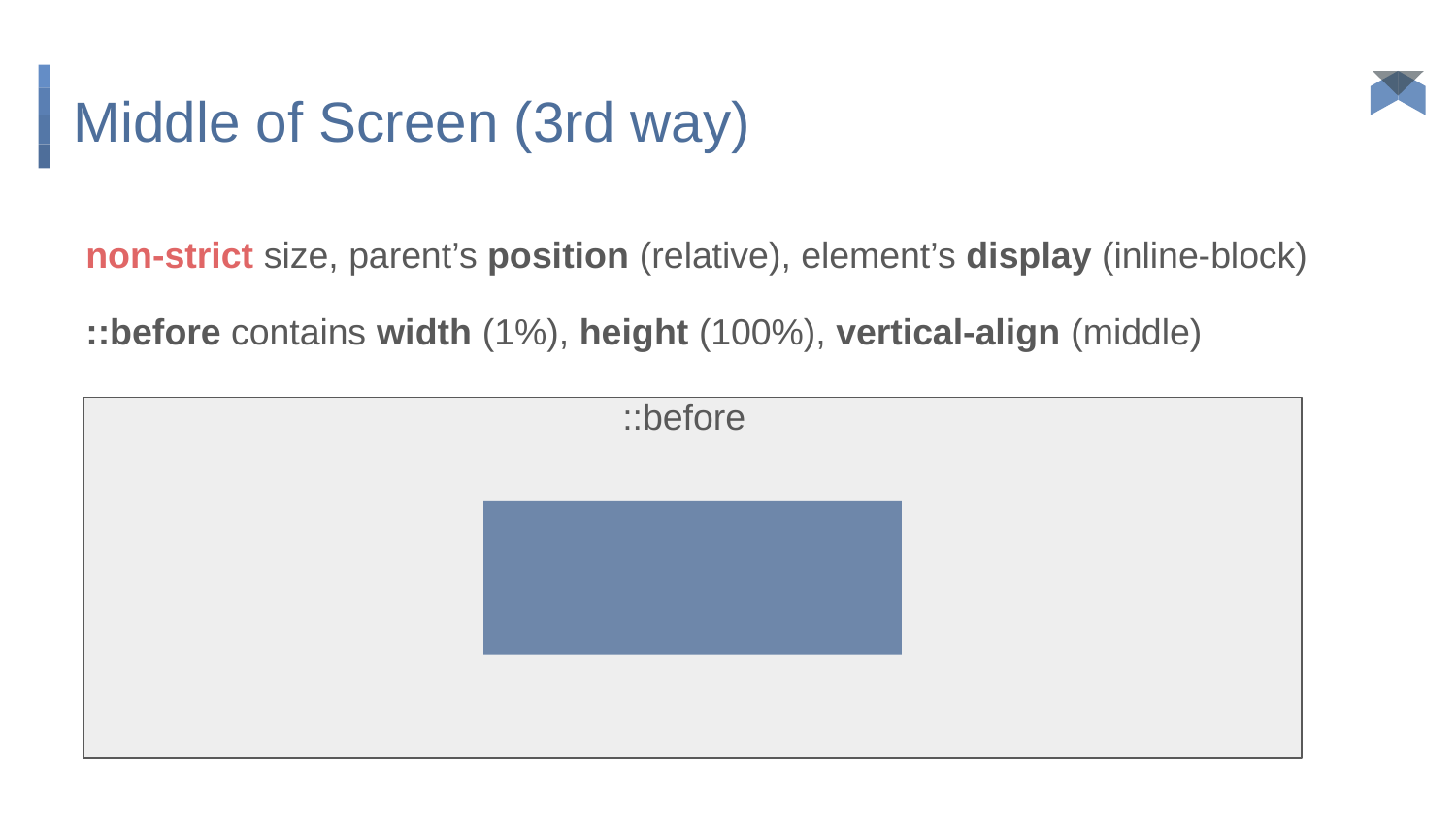

# Middle of Screen (3rd way)
non-strict size, parent’s position (relative), element’s display (inline-block)
::before contains width (1%), height (100%), vertical-align (middle)
::before